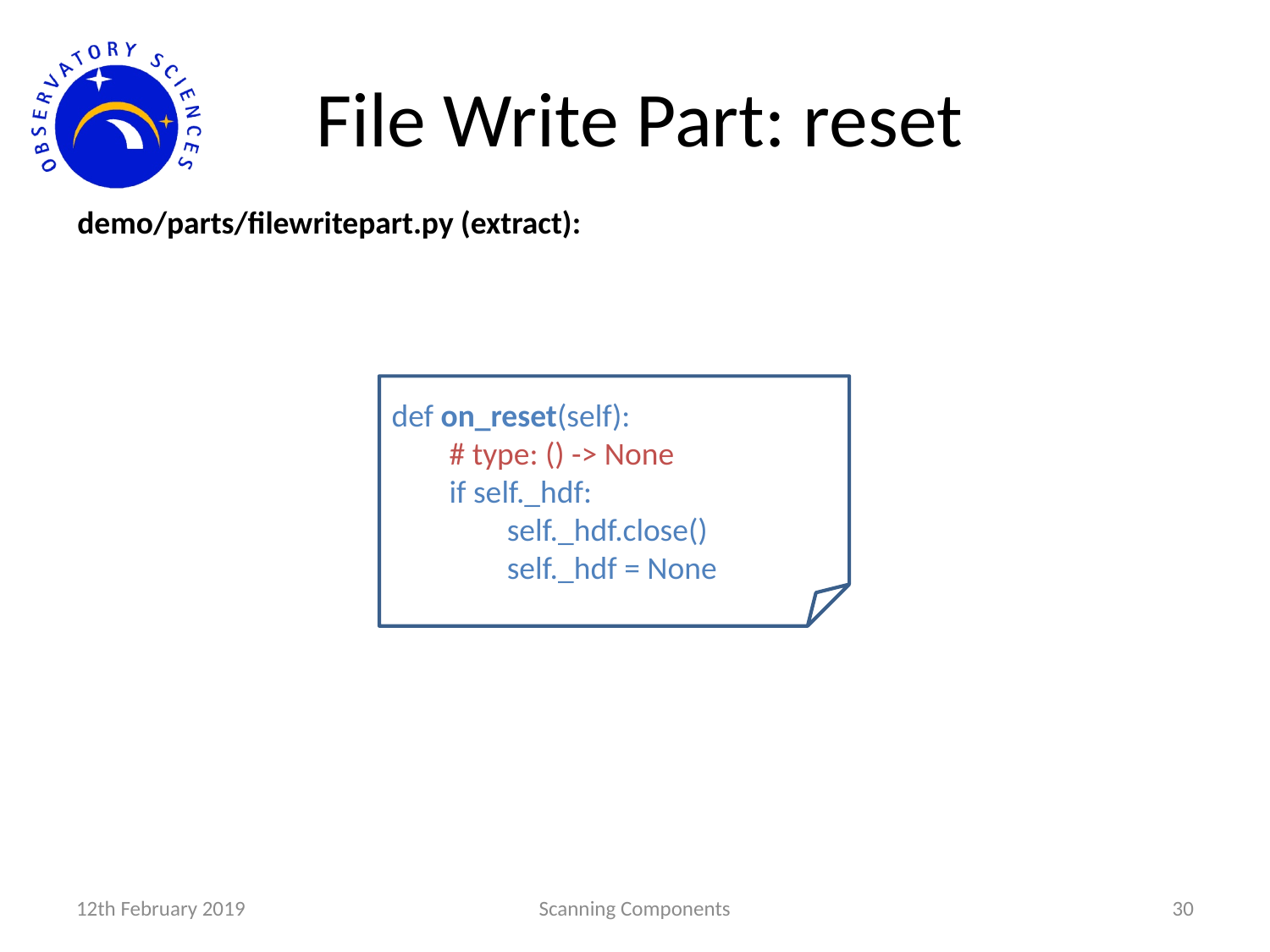

# File Write Part: reset
demo/parts/filewritepart.py (extract):

def on_reset(self):
        # type: () -> None
        if self._hdf:
                self._hdf.close()
                self._hdf = None
12th February 2019
Scanning Components
30